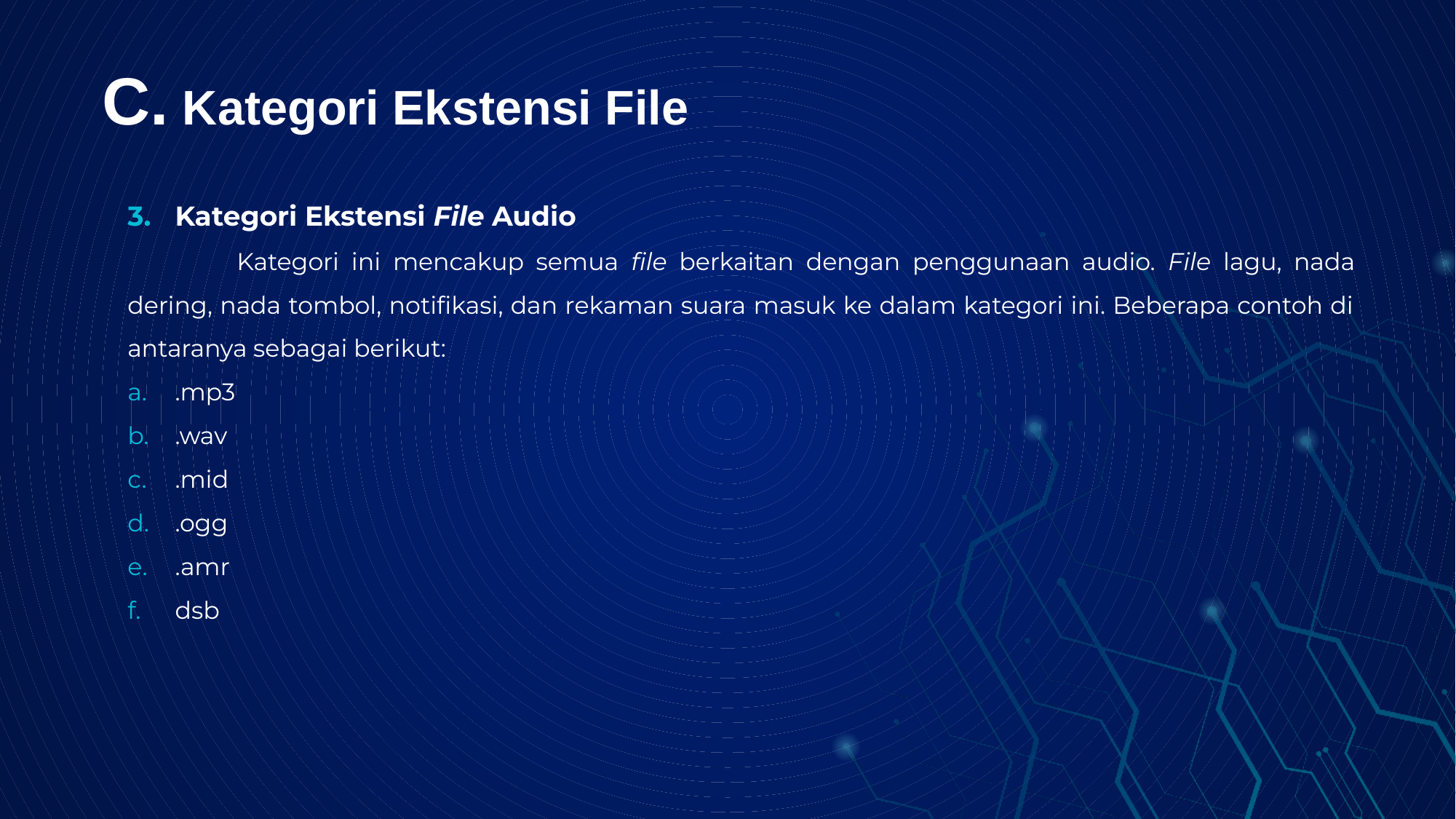

# C. Kategori Ekstensi File
Kategori Ekstensi File Audio
	Kategori ini mencakup semua file berkaitan dengan penggunaan audio. File lagu, nada dering, nada tombol, notifikasi, dan rekaman suara masuk ke dalam kategori ini. Beberapa contoh di antaranya sebagai berikut:
.mp3
.wav
.mid
.ogg
.amr
dsb